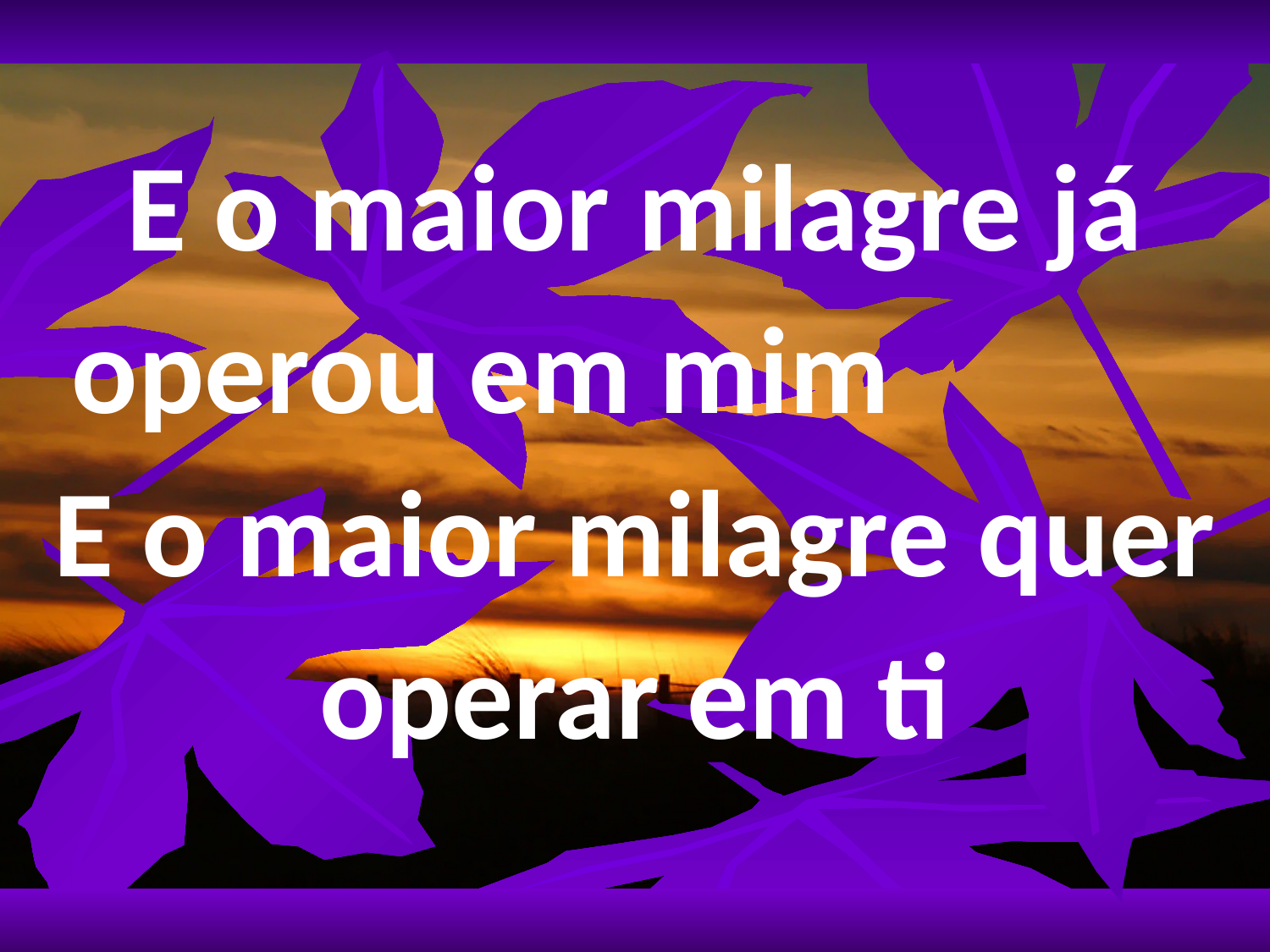

E o maior milagre já operou em mim            E o maior milagre quer operar em ti